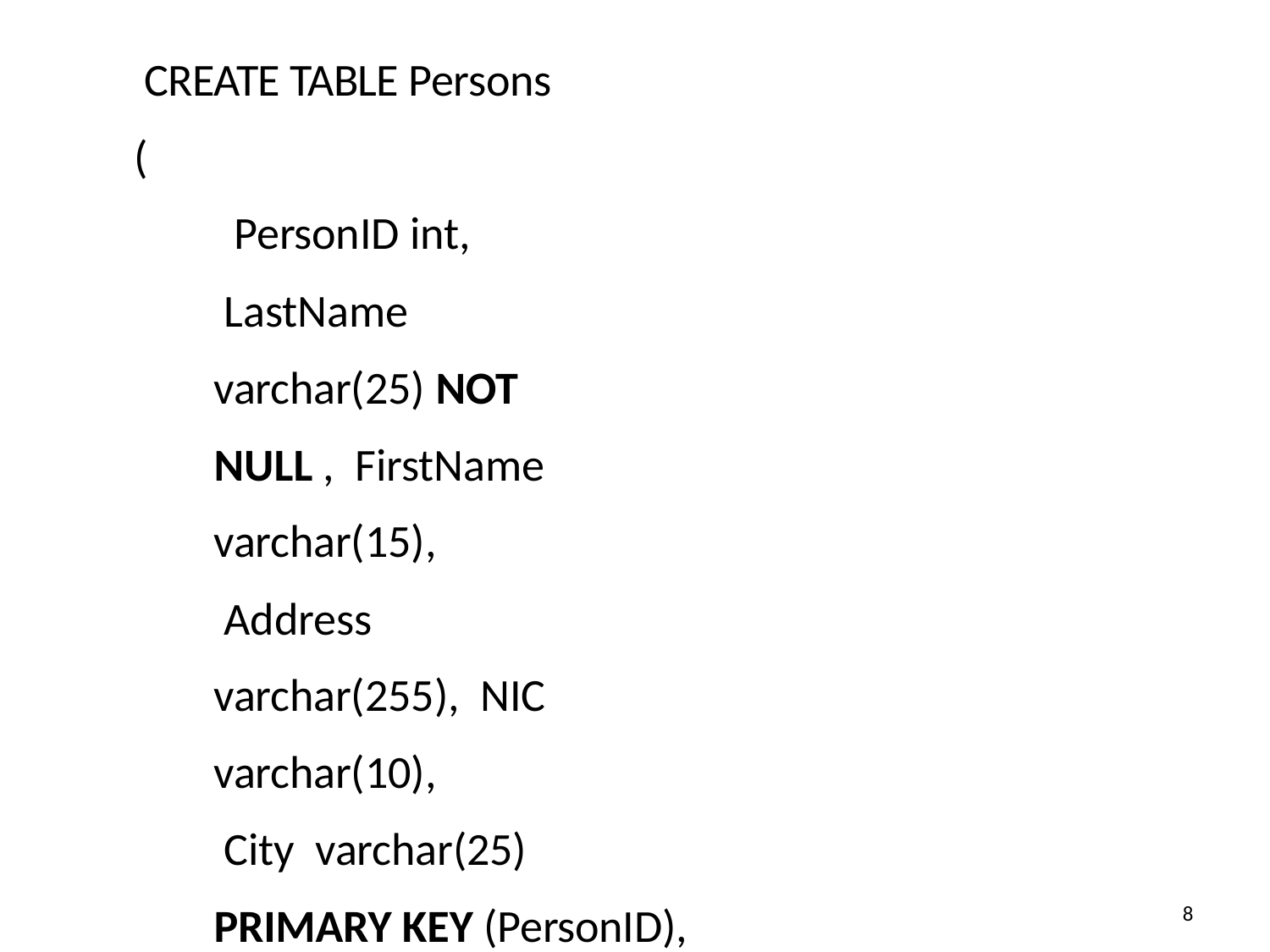

CREATE TABLE Persons  (
PersonID int,
LastName varchar(25) NOT NULL ,  FirstName varchar(15),
Address varchar(255),  NIC varchar(10),
City varchar(25)  PRIMARY KEY (PersonID),  UNIQUE (NIC)
)
8